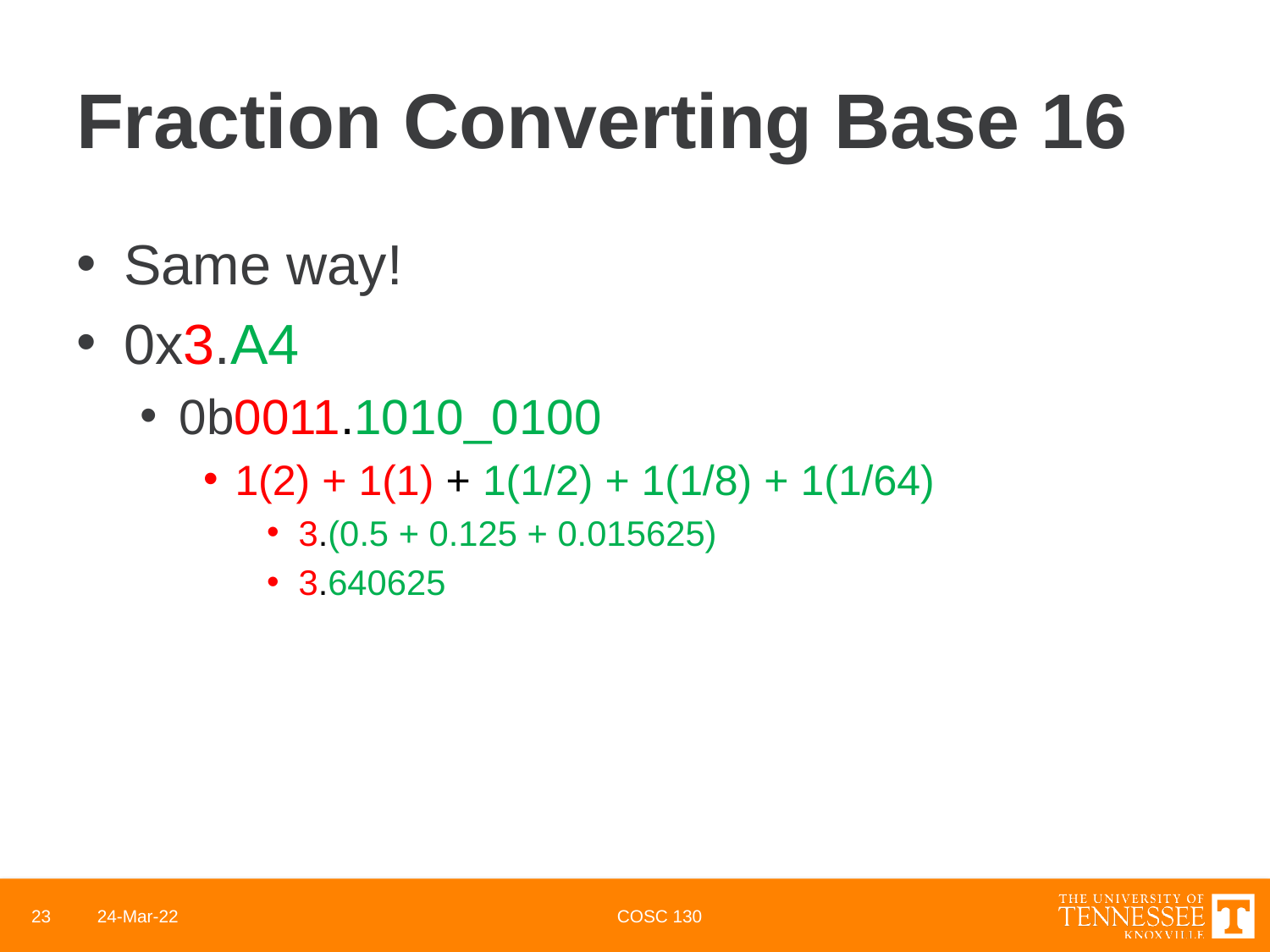

# Fraction Converting Base 16
Same way!
0x3.A4
0b0011.1010_0100
1(2) + 1(1) + 1(1/2) + 1(1/8) + 1(1/64)
3.(0.5 + 0.125 + 0.015625)
3.640625
23
24-Mar-22
COSC 130